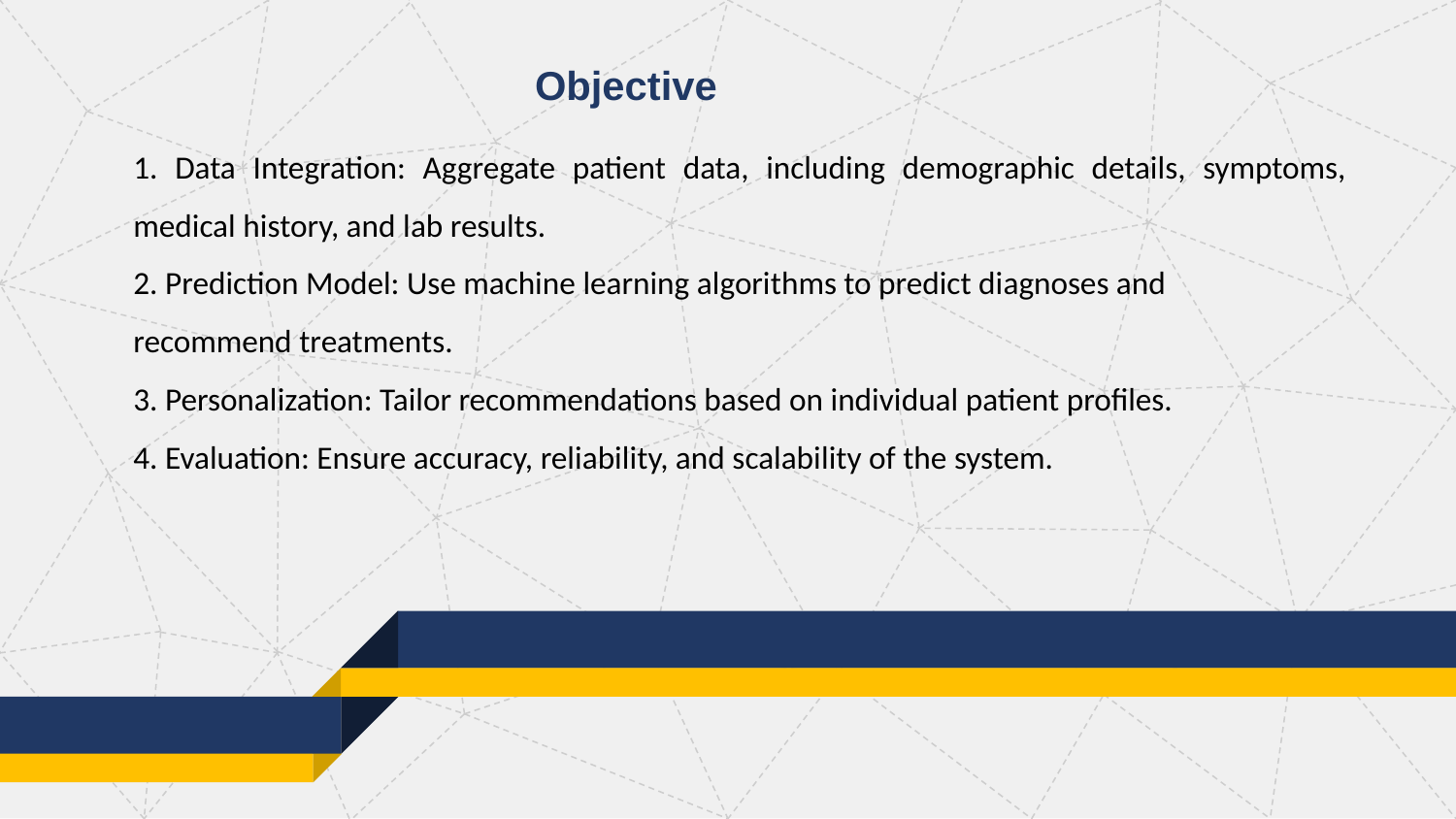

Objective

1. Data Integration: Aggregate patient data, including demographic details, symptoms, medical history, and lab results.
2. Prediction Model: Use machine learning algorithms to predict diagnoses and
recommend treatments.
3. Personalization: Tailor recommendations based on individual patient profiles.
4. Evaluation: Ensure accuracy, reliability, and scalability of the system.